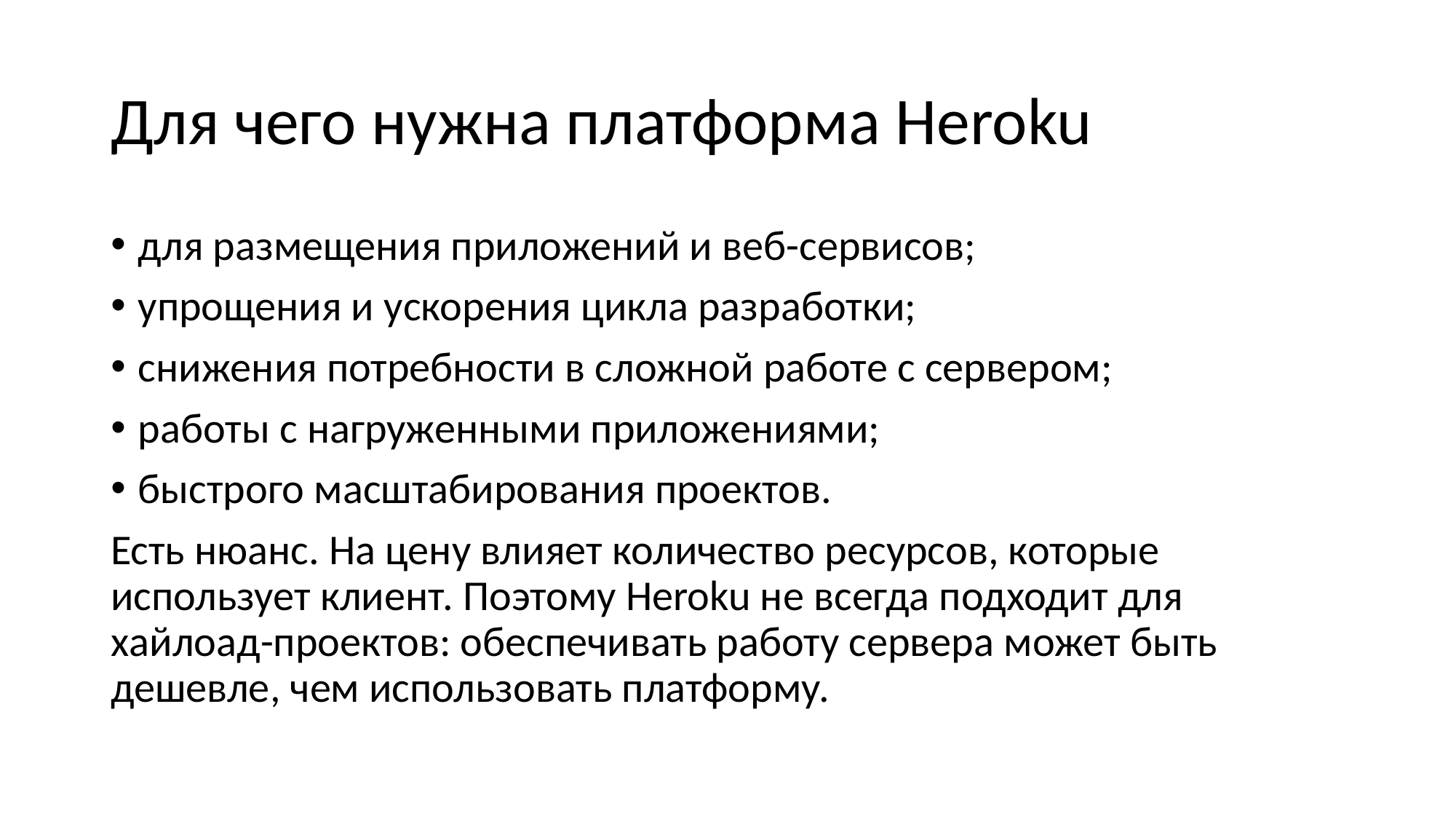

# Для чего нужна платформа Heroku
для размещения приложений и веб-сервисов;
упрощения и ускорения цикла разработки;
снижения потребности в сложной работе с сервером;
работы с нагруженными приложениями;
быстрого масштабирования проектов.
Есть нюанс. На цену влияет количество ресурсов, которые использует клиент. Поэтому Heroku не всегда подходит для хайлоад-проектов: обеспечивать работу сервера может быть дешевле, чем использовать платформу.